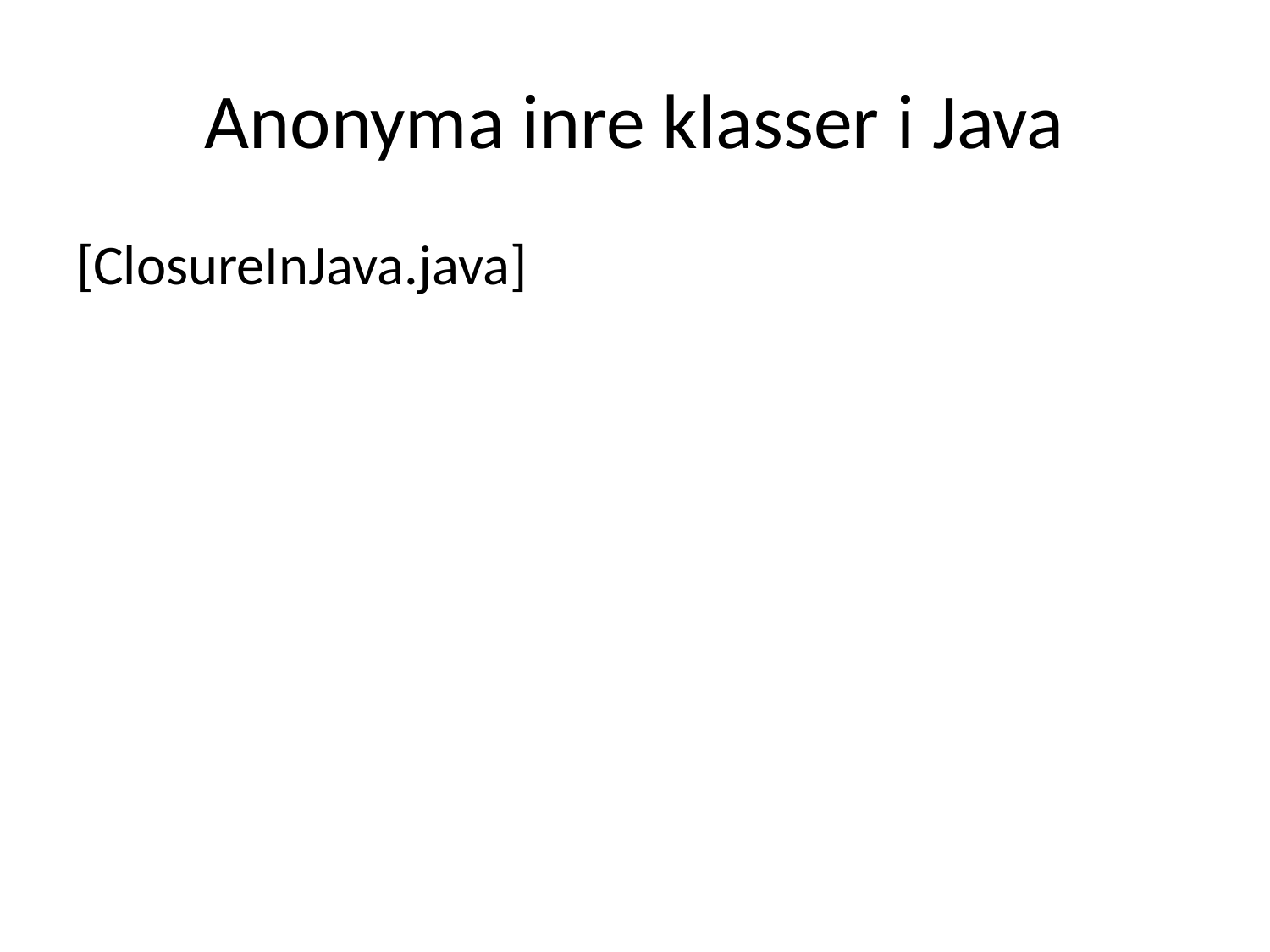

# Anonyma inre klasser i Java
[ClosureInJava.java]